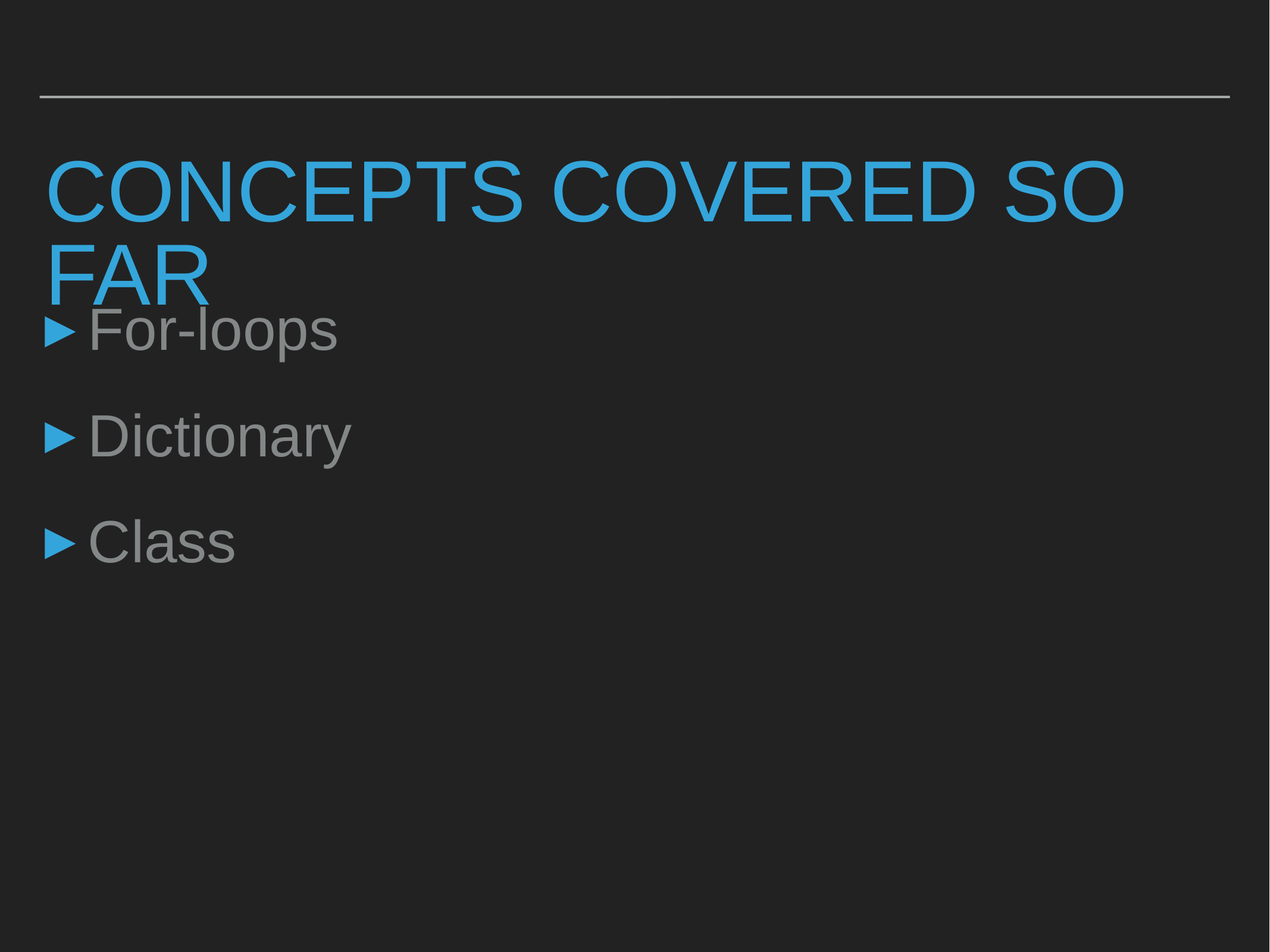

# Concepts covered so Far
For-loops
Dictionary
Class